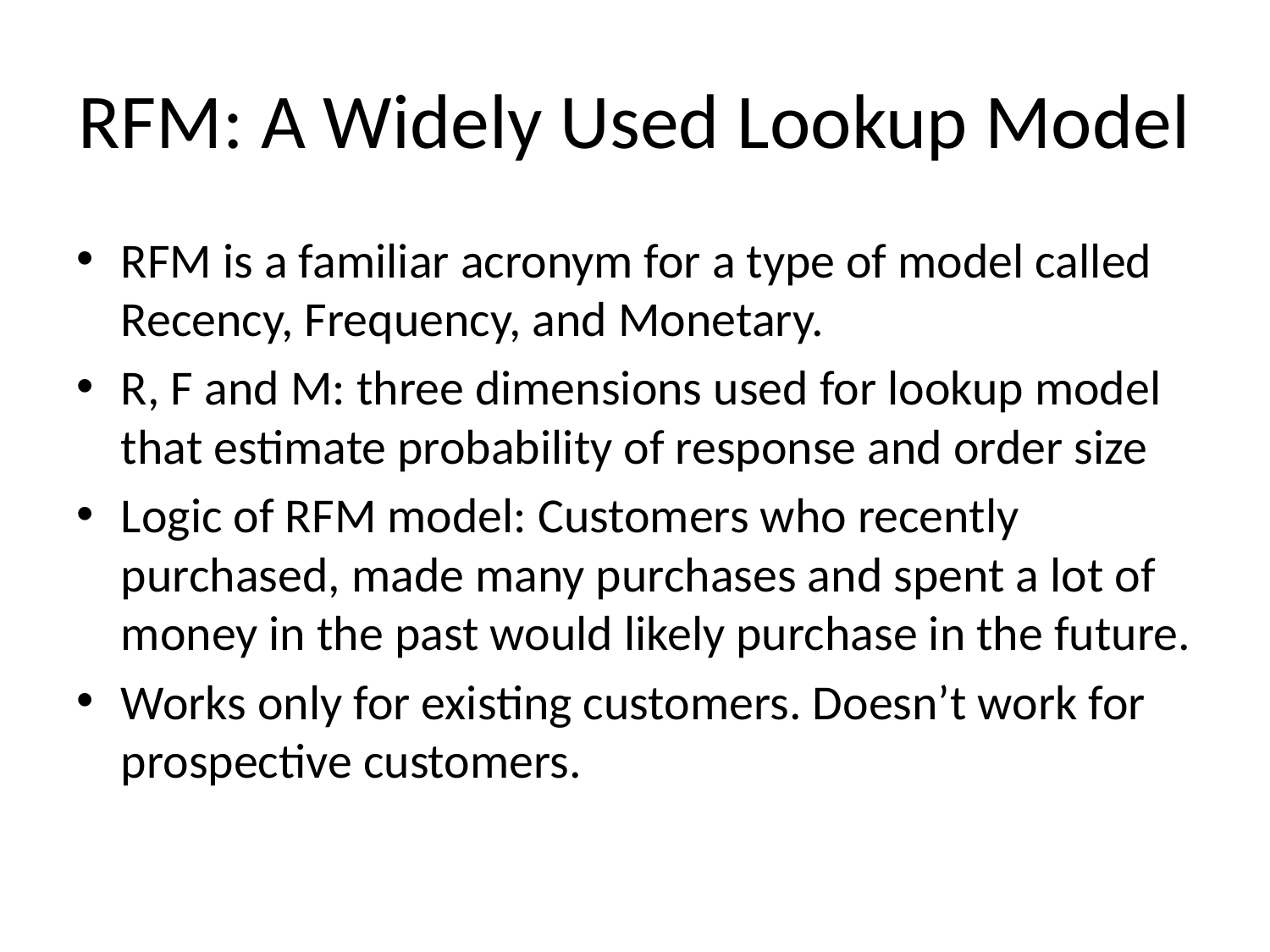

# RFM: A Widely Used Lookup Model
RFM is a familiar acronym for a type of model called Recency, Frequency, and Monetary.
R, F and M: three dimensions used for lookup model that estimate probability of response and order size
Logic of RFM model: Customers who recently purchased, made many purchases and spent a lot of money in the past would likely purchase in the future.
Works only for existing customers. Doesn’t work for prospective customers.